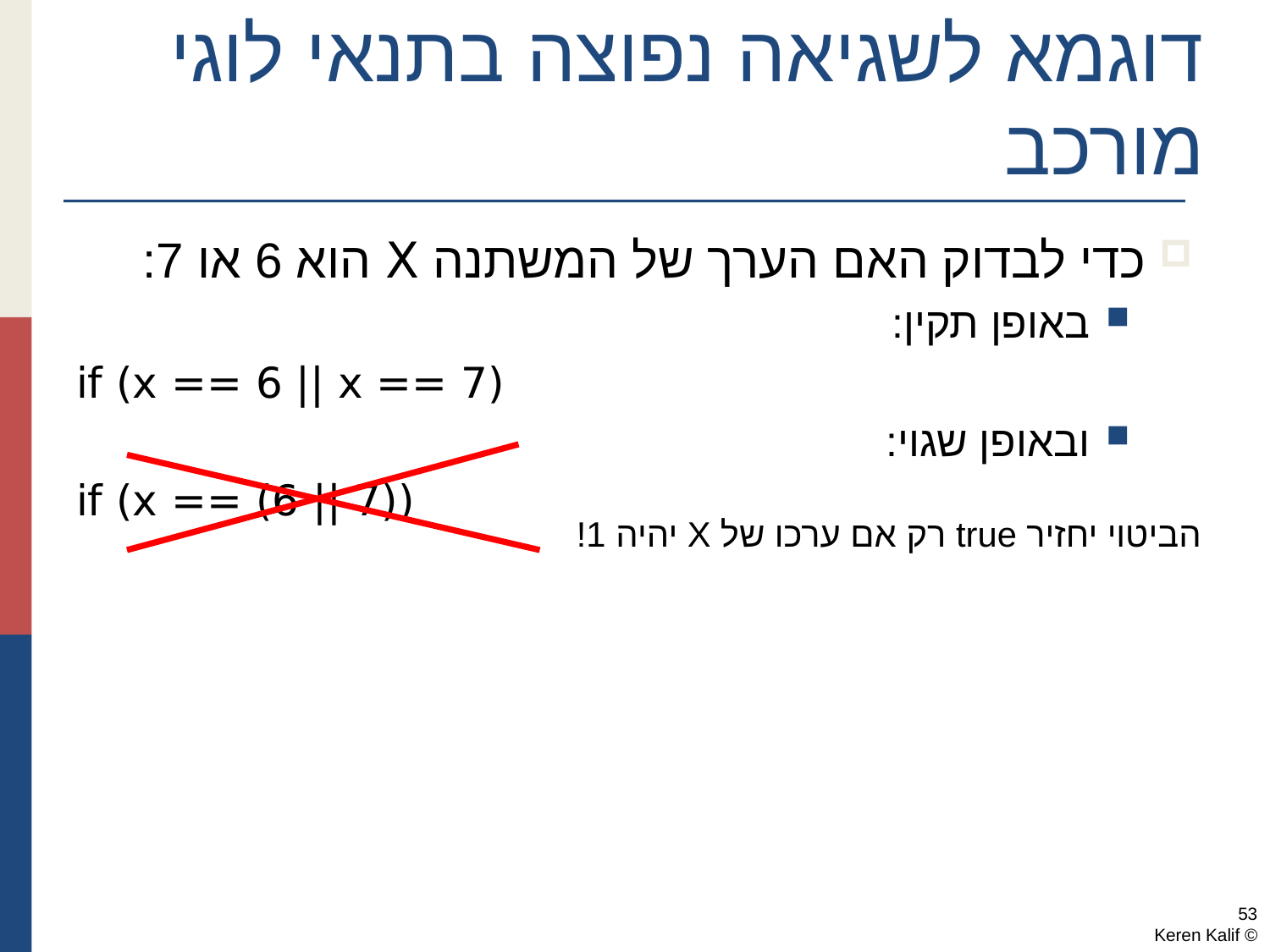

# דוגמא לשגיאה נפוצה בתנאי לוגי מורכב
כדי לבדוק האם הערך של המשתנה X הוא 6 או 7:
באופן תקין:
if (x == 6 || x == 7)
ובאופן שגוי:
if (x == (6 || 7))

הביטוי יחזיר true רק אם ערכו של X יהיה 1!